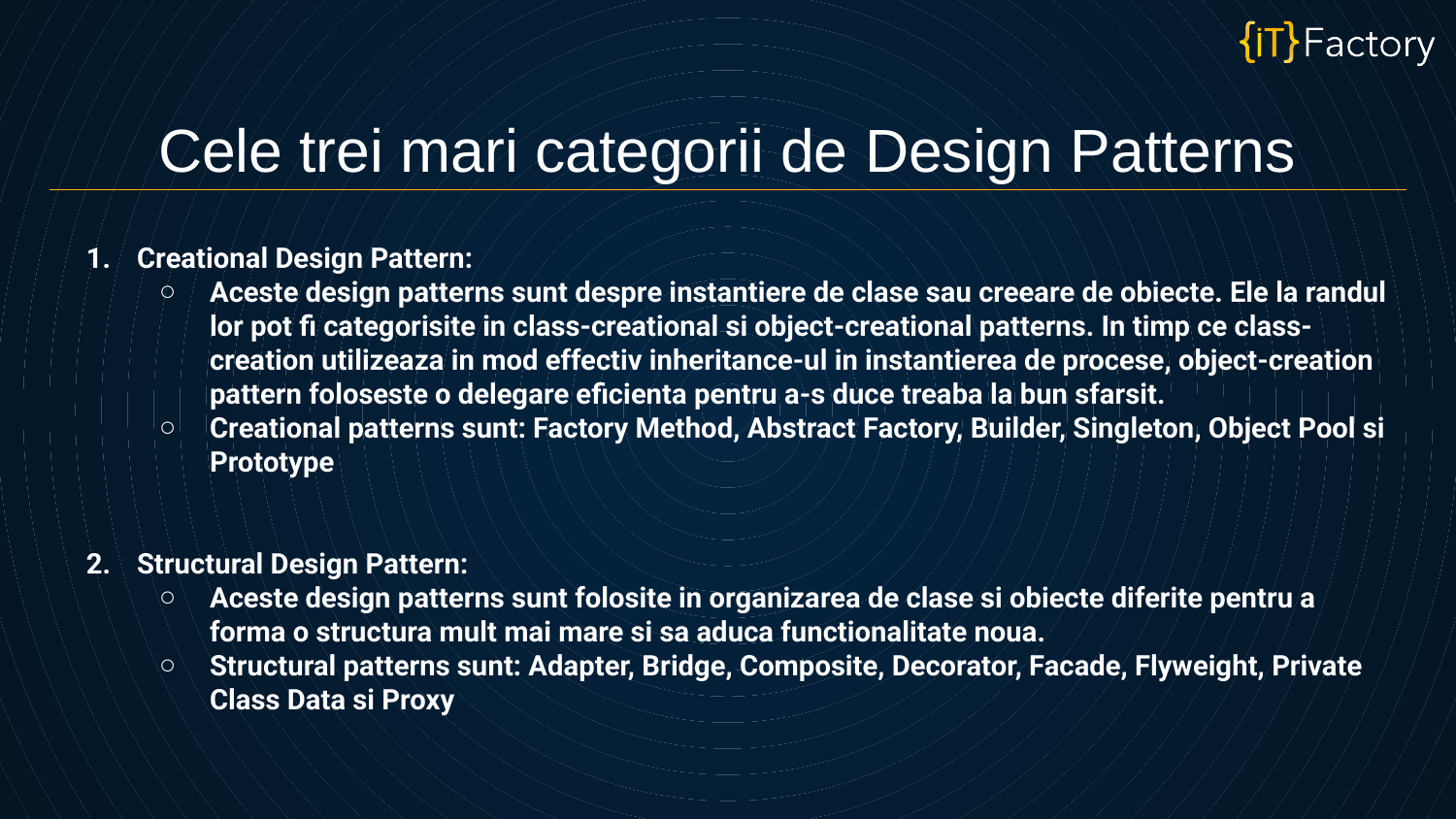

Cele trei mari categorii de Design Patterns

Creational Design Pattern:
Aceste design patterns sunt despre instantiere de clase sau creeare de obiecte. Ele la randul lor pot fi categorisite in class-creational si object-creational patterns. In timp ce class-creation utilizeaza in mod effectiv inheritance-ul in instantierea de procese, object-creation pattern foloseste o delegare eficienta pentru a-s duce treaba la bun sfarsit.
Creational patterns sunt: Factory Method, Abstract Factory, Builder, Singleton, Object Pool si Prototype

Structural Design Pattern:
Aceste design patterns sunt folosite in organizarea de clase si obiecte diferite pentru a forma o structura mult mai mare si sa aduca functionalitate noua.
Structural patterns sunt: Adapter, Bridge, Composite, Decorator, Facade, Flyweight, Private Class Data si Proxy